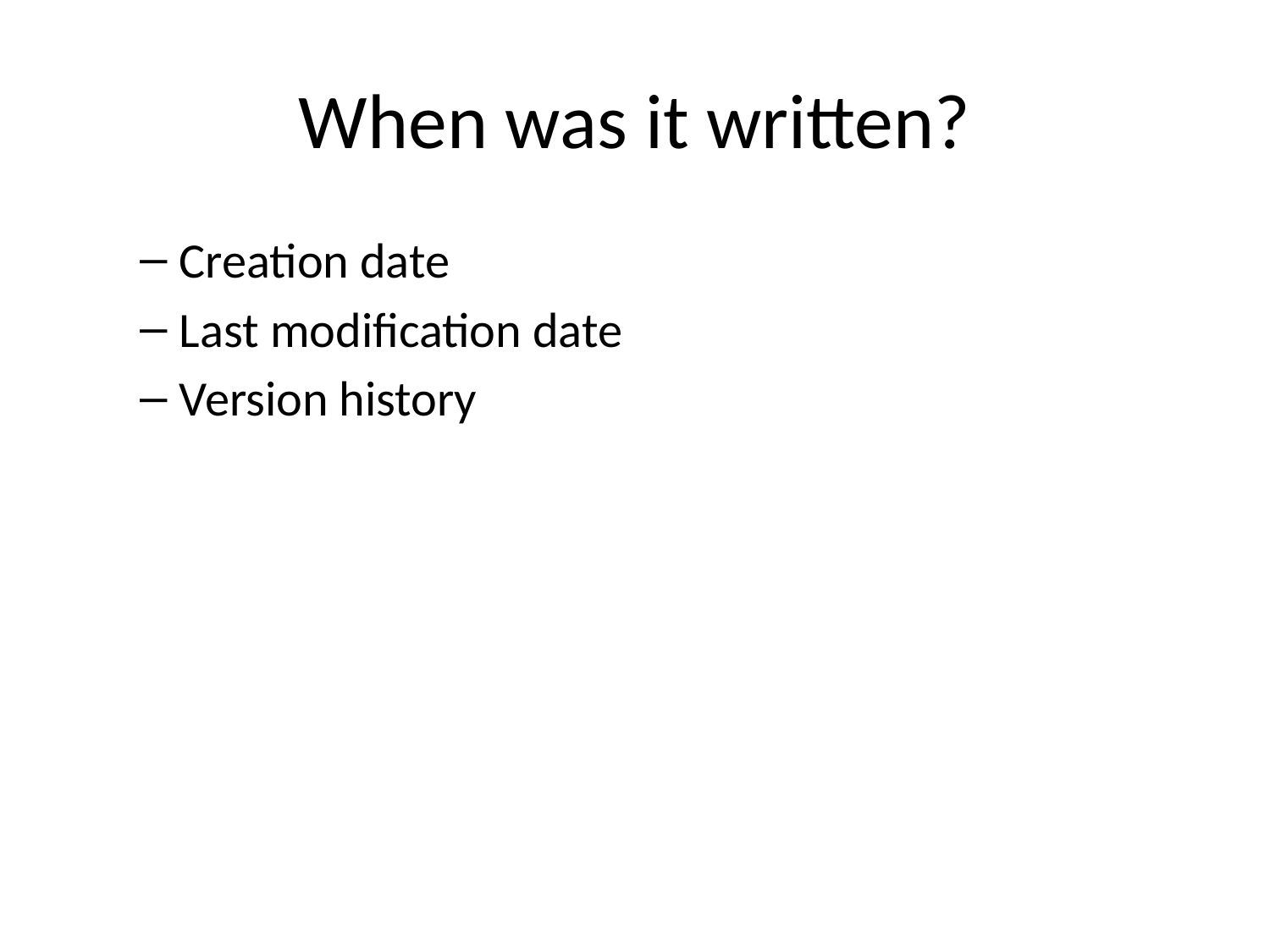

# When was it written?
Creation date
Last modification date
Version history